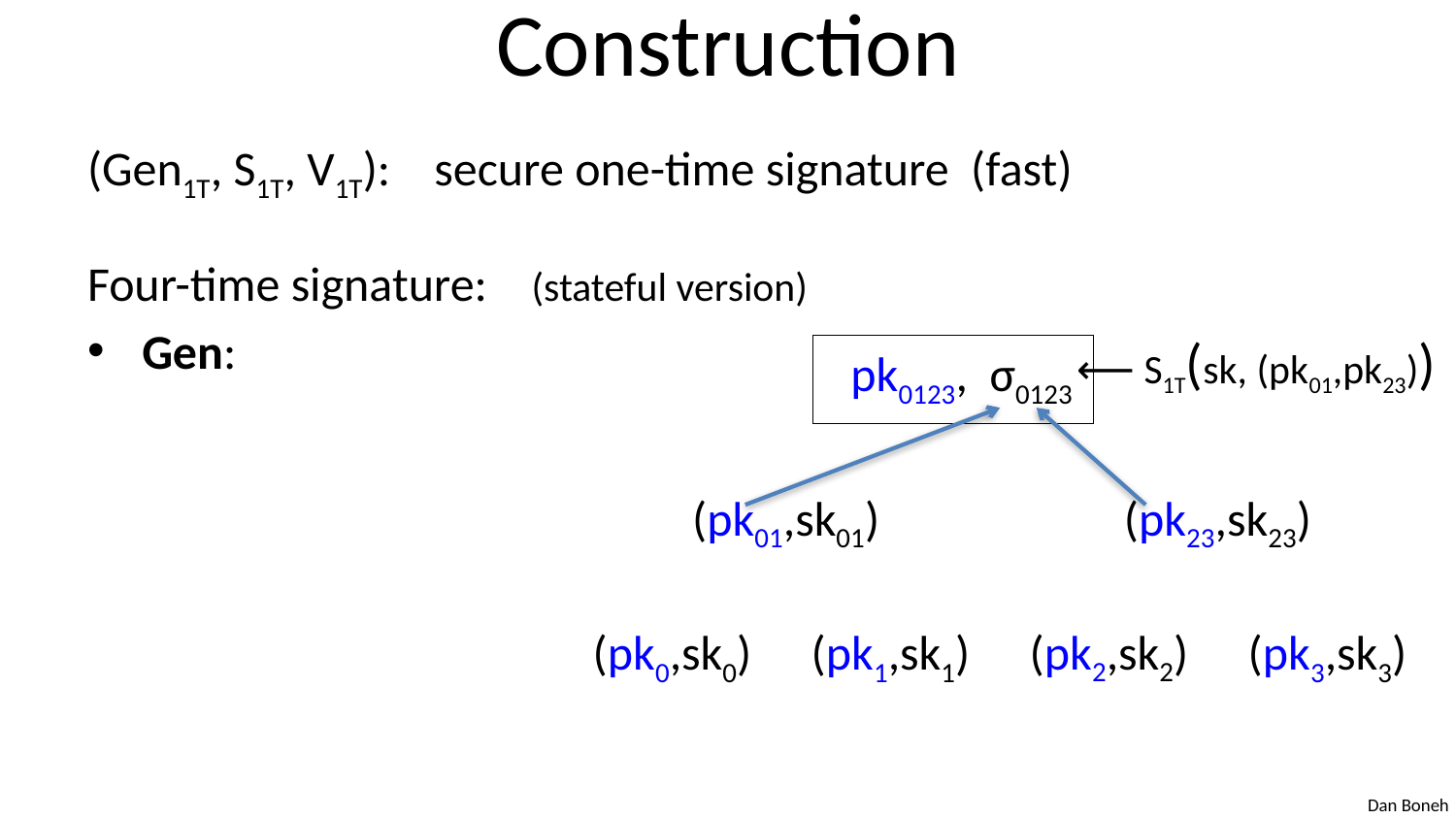

# Construction
(Gen1T, S1T, V1T):    secure one-time signature  (fast)
Four-time signature:    (stateful version)
Gen:

⟵ S1T(sk, (pk01,pk23))
  pk0123,  σ0123
(pk01,sk01)
(pk23,sk23)
(pk2,sk2)
(pk0,sk0)
(pk1,sk1)
(pk3,sk3)